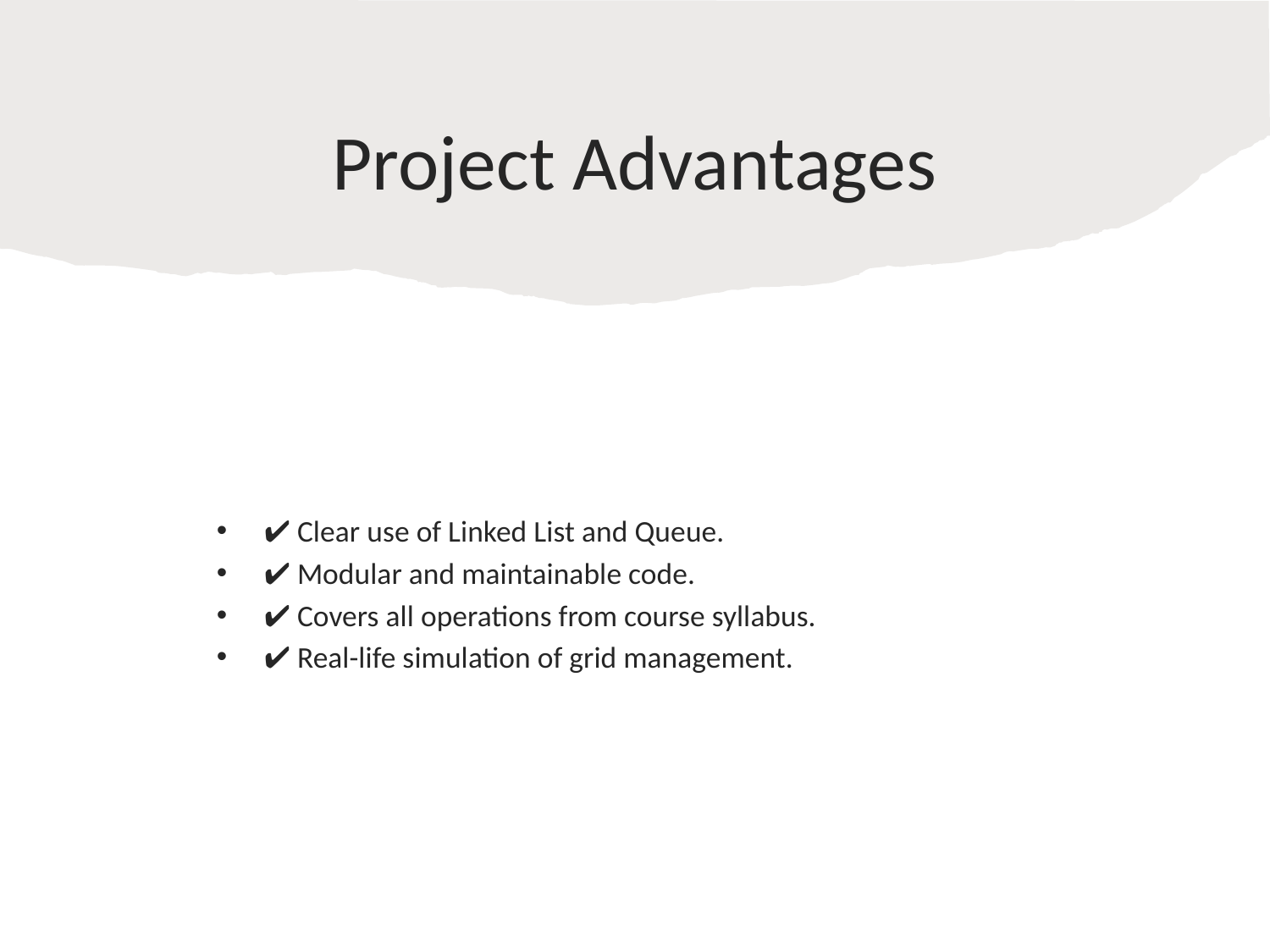

# Project Advantages
✔ Clear use of Linked List and Queue.
✔ Modular and maintainable code.
✔ Covers all operations from course syllabus.
✔ Real-life simulation of grid management.